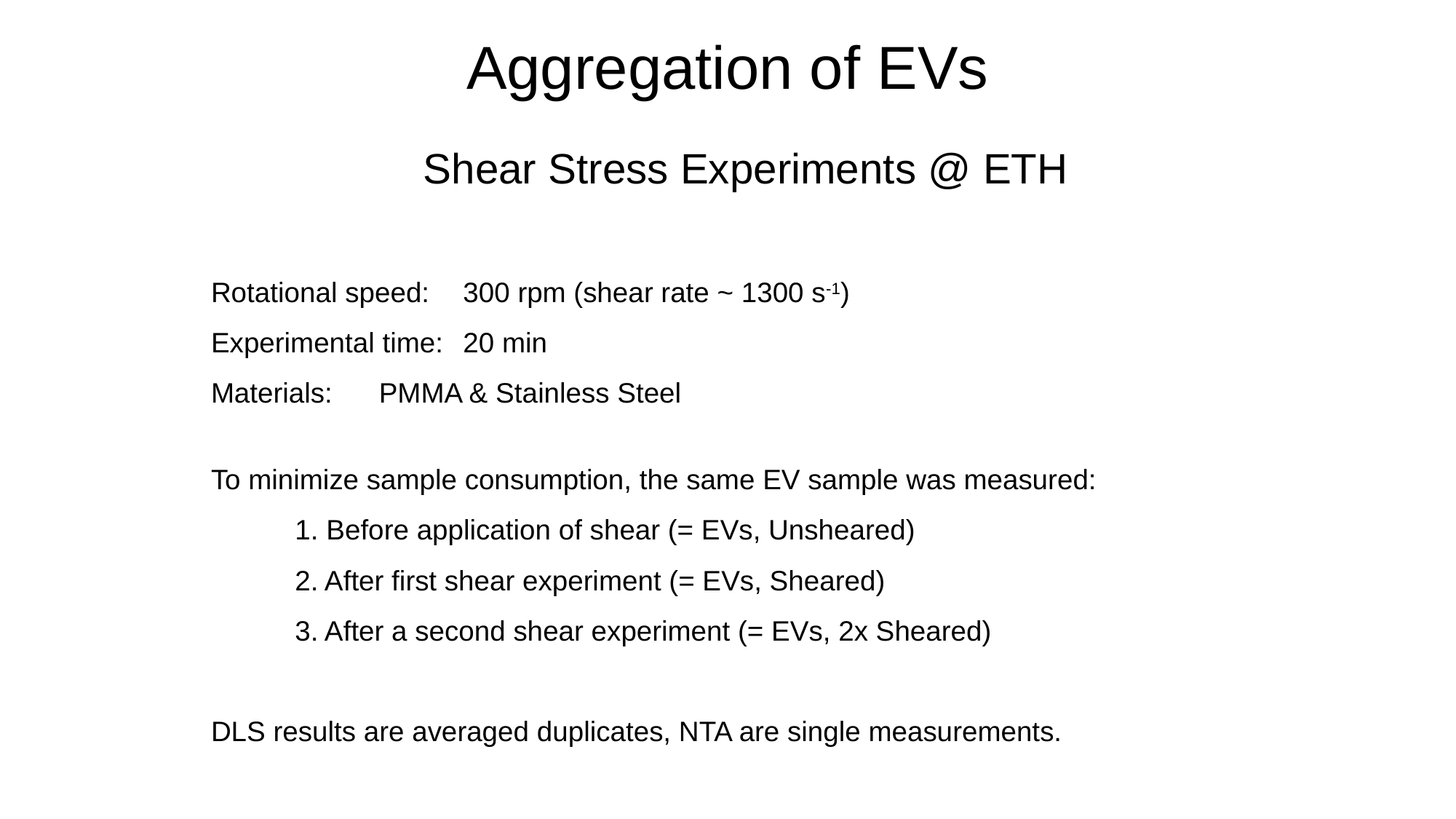

# Aggregation of EVs
Shear Stress Experiments @ ETH
Rotational speed: 		300 rpm (shear rate ~ 1300 s-1)
Experimental time: 		20 min
Materials:			PMMA & Stainless Steel

To minimize sample consumption, the same EV sample was measured:
	1. Before application of shear (= EVs, Unsheared)
	2. After first shear experiment (= EVs, Sheared)
	3. After a second shear experiment (= EVs, 2x Sheared)

DLS results are averaged duplicates, NTA are single measurements.